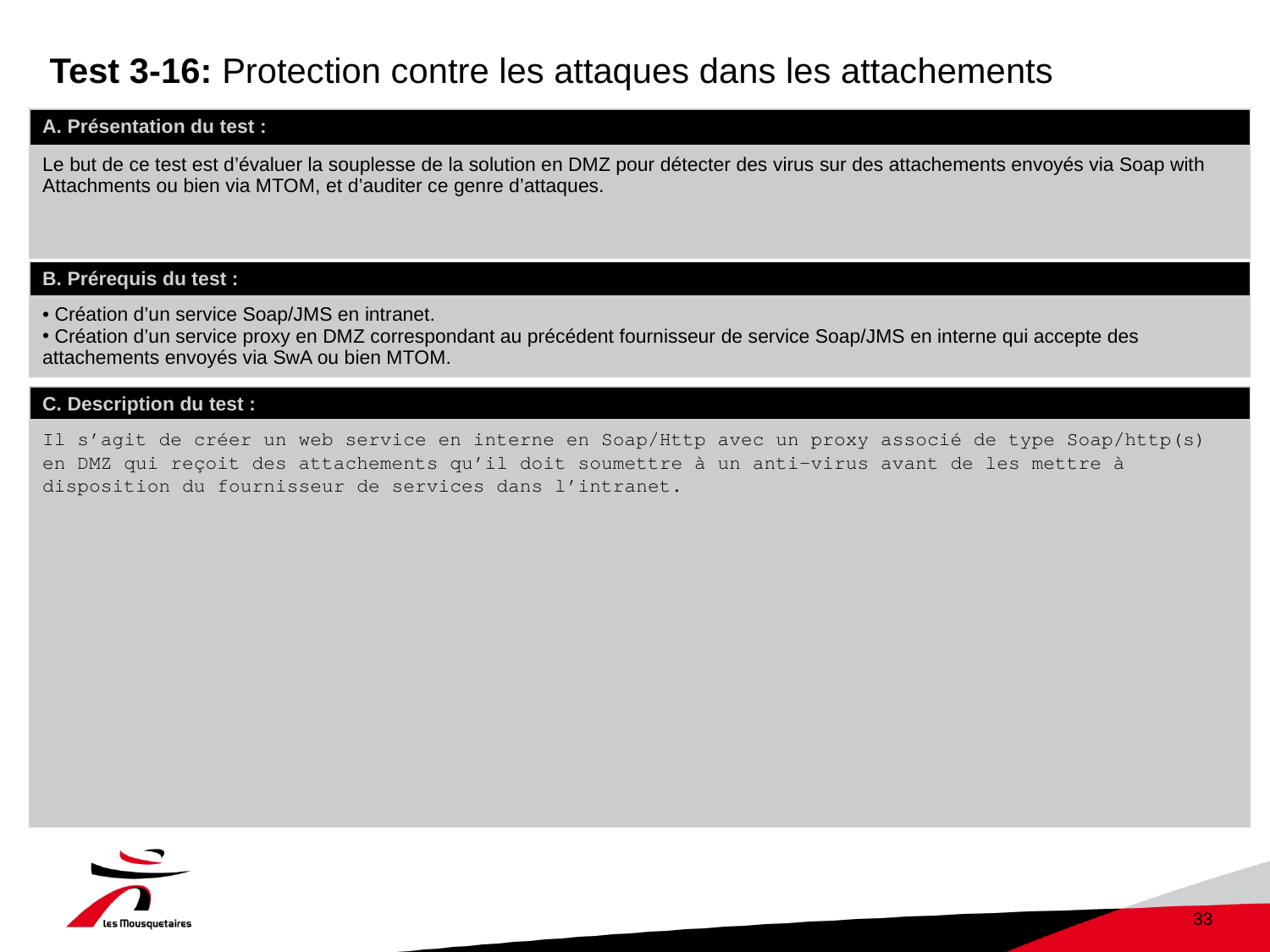

# Test 3-16: Protection contre les attaques dans les attachements
| A. Présentation du test : |
| --- |
| Le but de ce test est d’évaluer la souplesse de la solution en DMZ pour détecter des virus sur des attachements envoyés via Soap with Attachments ou bien via MTOM, et d’auditer ce genre d’attaques. |
| B. Prérequis du test : |
| --- |
| Création d’un service Soap/JMS en intranet. Création d’un service proxy en DMZ correspondant au précédent fournisseur de service Soap/JMS en interne qui accepte des attachements envoyés via SwA ou bien MTOM. |
| C. Description du test : |
| --- |
| Il s’agit de créer un web service en interne en Soap/Http avec un proxy associé de type Soap/http(s) en DMZ qui reçoit des attachements qu’il doit soumettre à un anti-virus avant de les mettre à disposition du fournisseur de services dans l’intranet. |
33